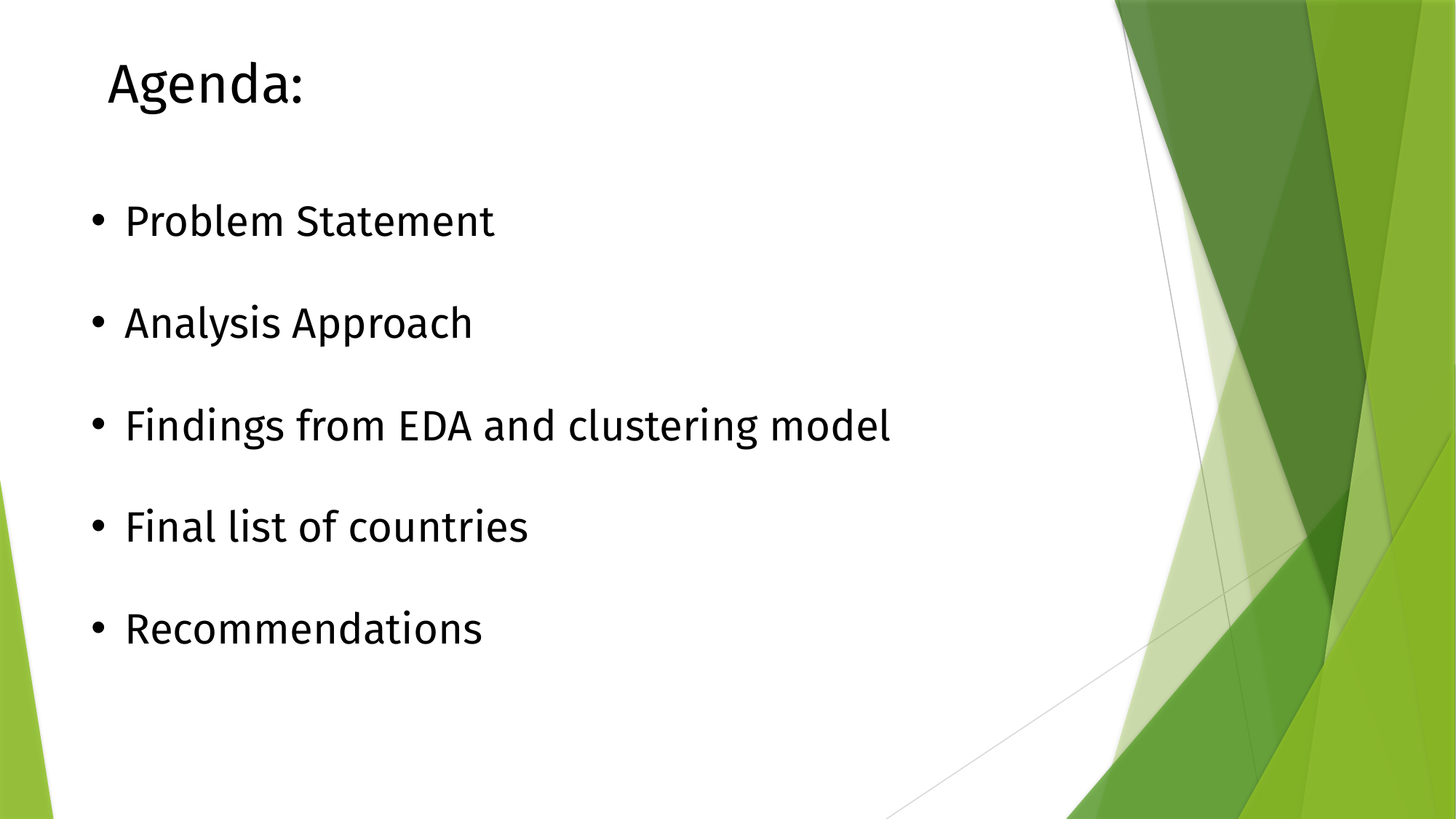

Agenda:
Problem Statement

Analysis Approach

Findings from EDA and clustering model

Final list of countries

Recommendations